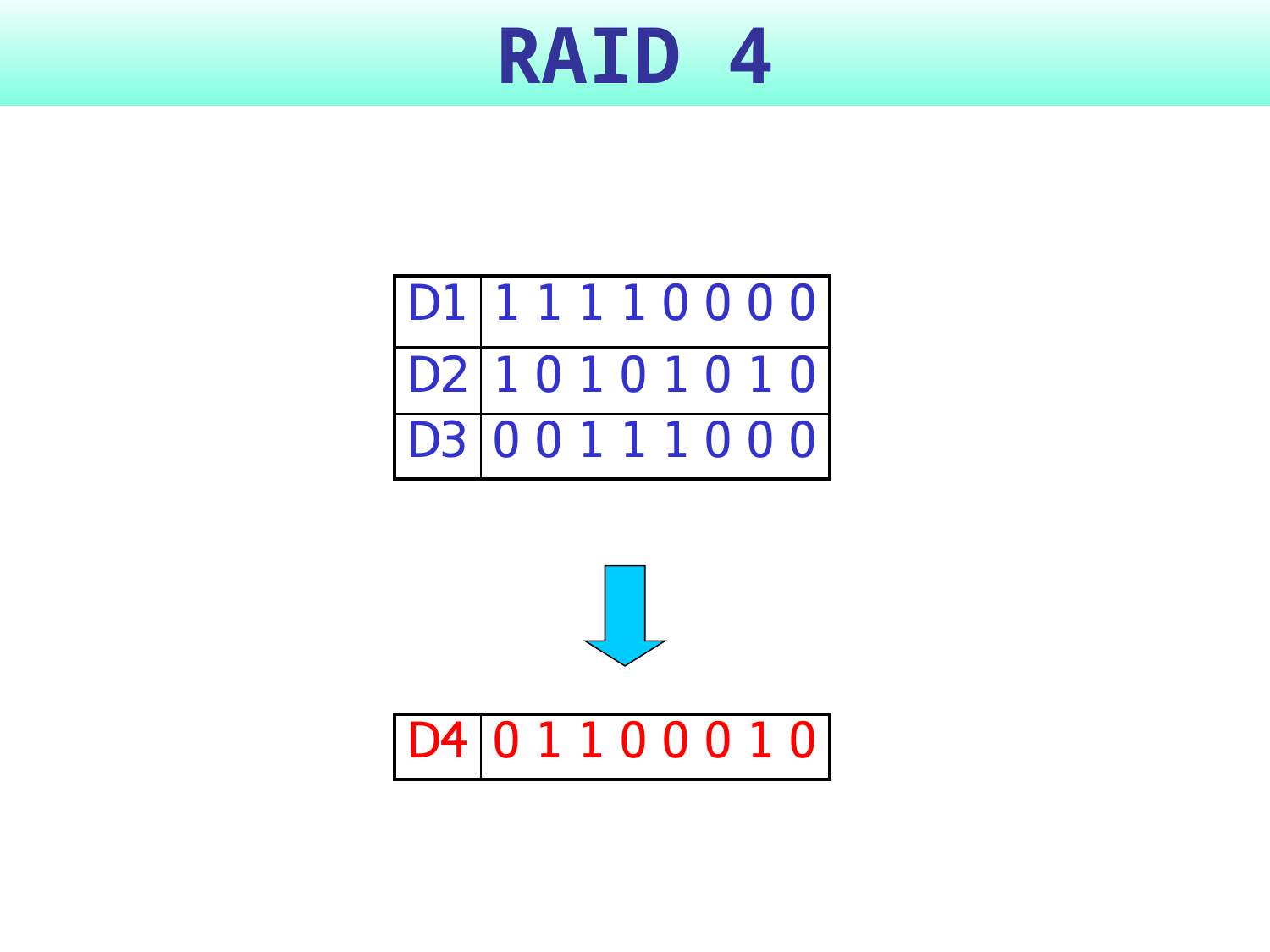

# RAID 4
| D1 | 1 1 1 1 0 0 0 0 |
| --- | --- |
| D2 | 1 0 1 0 1 0 1 0 |
| --- | --- |
| D3 | 0 0 1 1 1 0 0 0 |

| D4 | 0 1 1 0 0 0 1 0 |
| --- | --- |